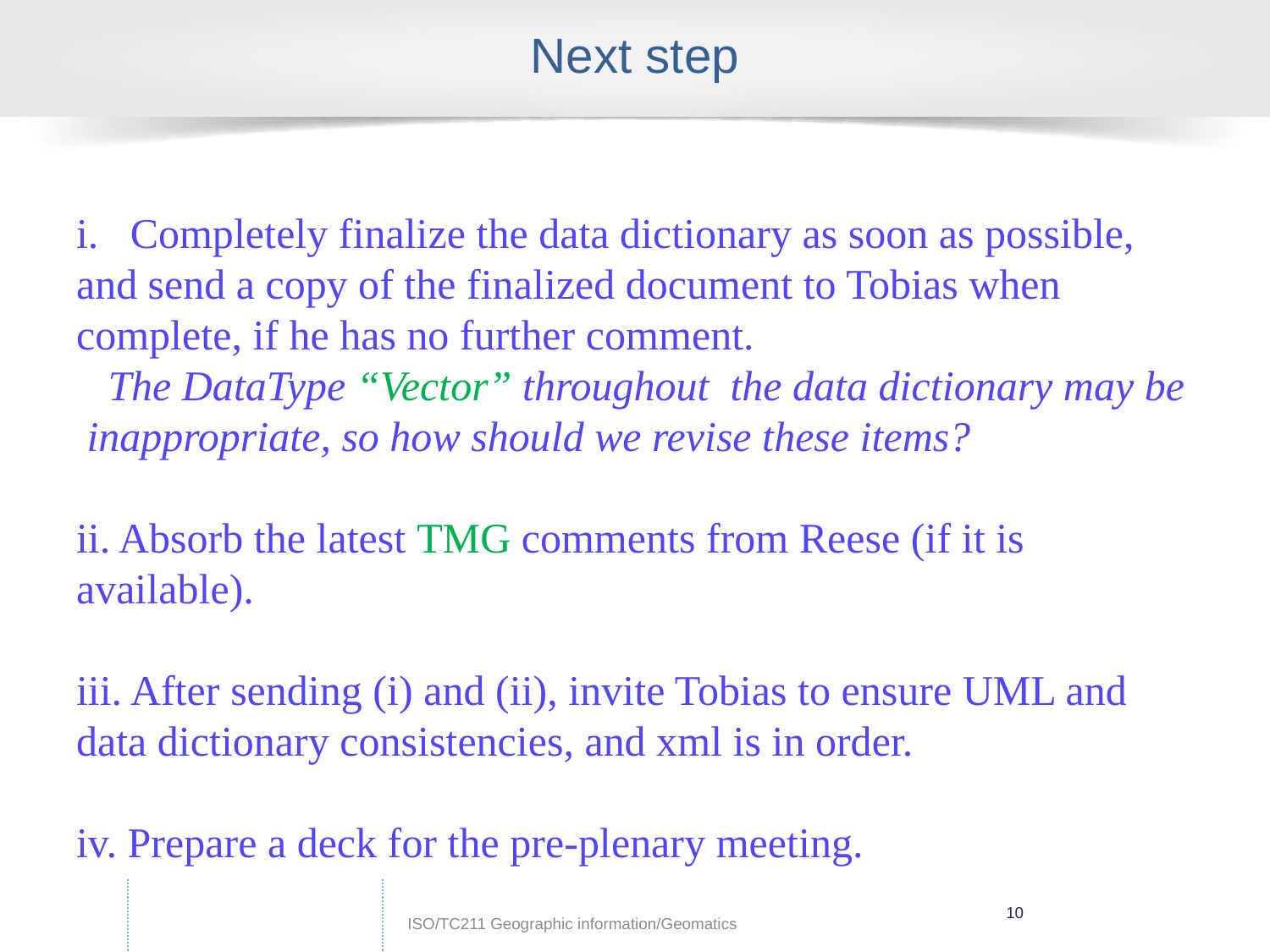

# Next step
i.   Completely finalize the data dictionary as soon as possible, and send a copy of the finalized document to Tobias when complete, if he has no further comment.
   The DataType “Vector” throughout  the data dictionary may be  inappropriate, so how should we revise these items?

ii. Absorb the latest TMG comments from Reese (if it is available).

iii. After sending (i) and (ii), invite Tobias to ensure UML and data dictionary consistencies, and xml is in order.

iv. Prepare a deck for the pre-plenary meeting.